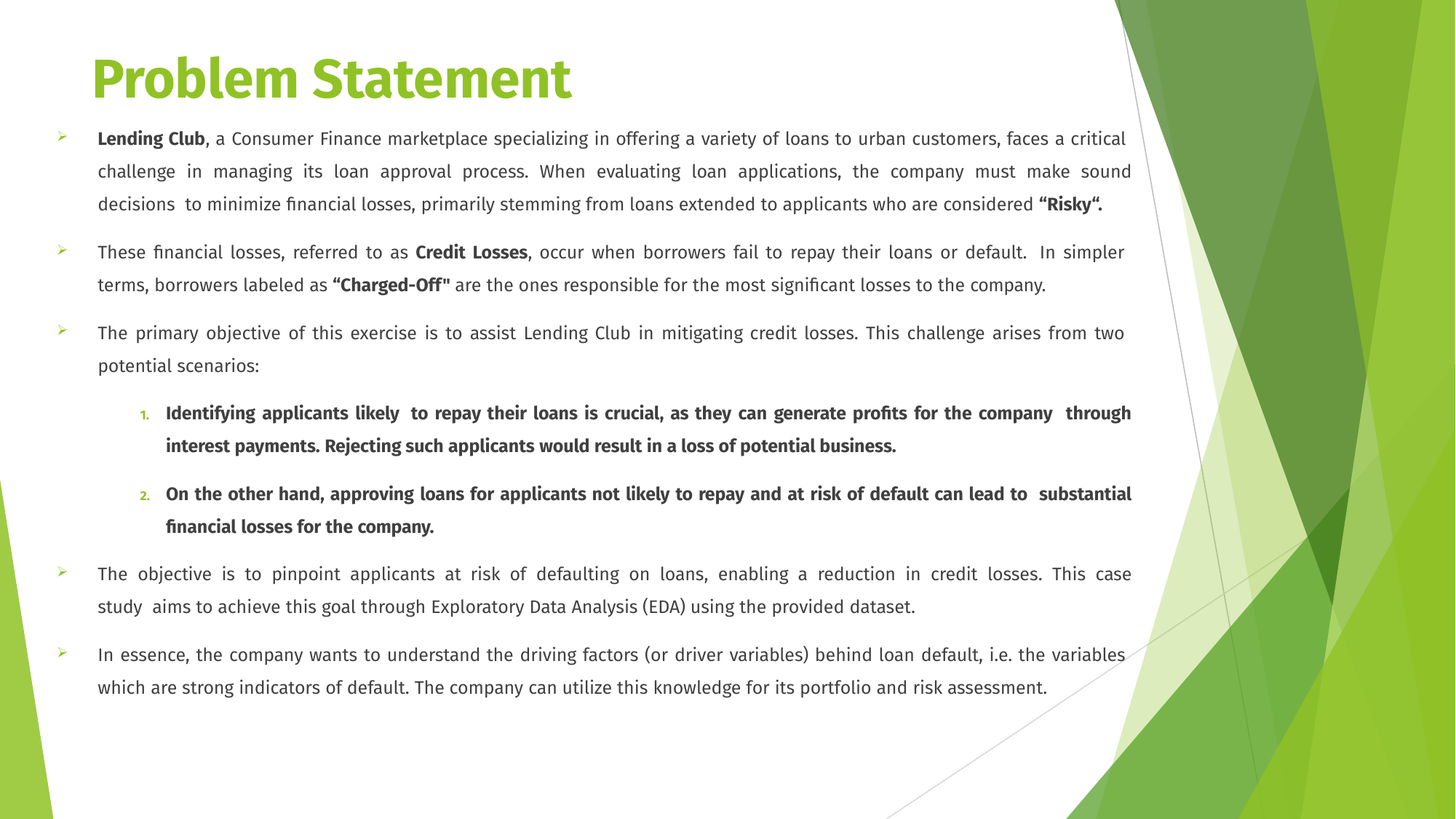

# Problem Statement
Lending Club, a Consumer Finance marketplace specializing in offering a variety of loans to urban customers, faces a critical  challenge in managing its loan approval process. When evaluating loan applications, the company must make sound decisions  to minimize financial losses, primarily stemming from loans extended to applicants who are considered “Risky“.
These financial losses, referred to as Credit Losses, occur when borrowers fail to repay their loans or default. In simpler  terms, borrowers labeled as “Charged-Off" are the ones responsible for the most significant losses to the company.
The primary objective of this exercise is to assist Lending Club in mitigating credit losses. This challenge arises from two  potential scenarios:
Identifying applicants likely to repay their loans is crucial, as they can generate profits for the company  through interest payments. Rejecting such applicants would result in a loss of potential business.
On the other hand, approving loans for applicants not likely to repay and at risk of default can lead to  substantial financial losses for the company.
The objective is to pinpoint applicants at risk of defaulting on loans, enabling a reduction in credit losses. This case study  aims to achieve this goal through Exploratory Data Analysis (EDA) using the provided dataset.
In essence, the company wants to understand the driving factors (or driver variables) behind loan default, i.e. the variables  which are strong indicators of default. The company can utilize this knowledge for its portfolio and risk assessment.